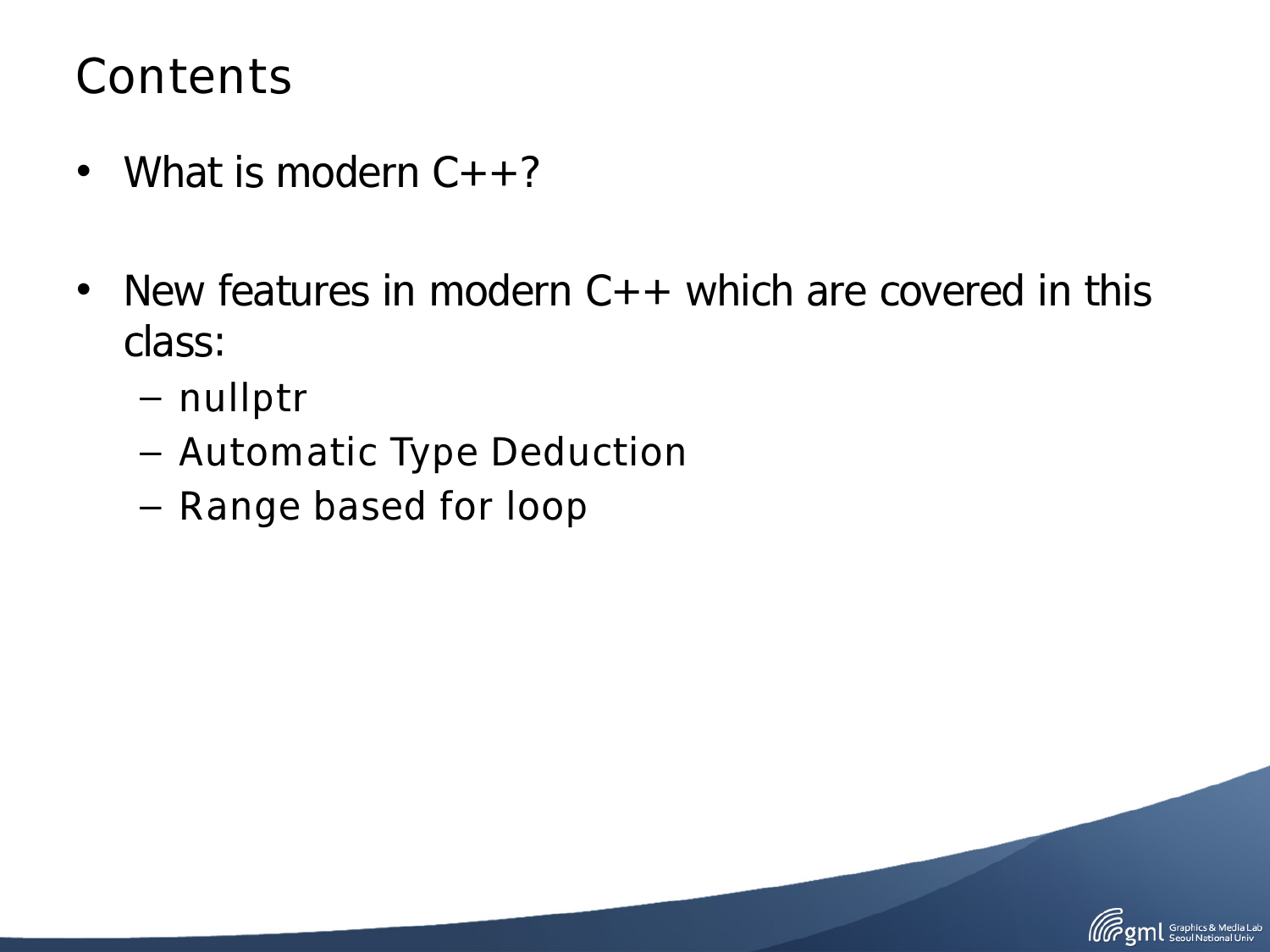

# Contents
What is modern C++?

New features in modern C++ which are covered in this class:
nullptr
Automatic Type Deduction
Range based for loop